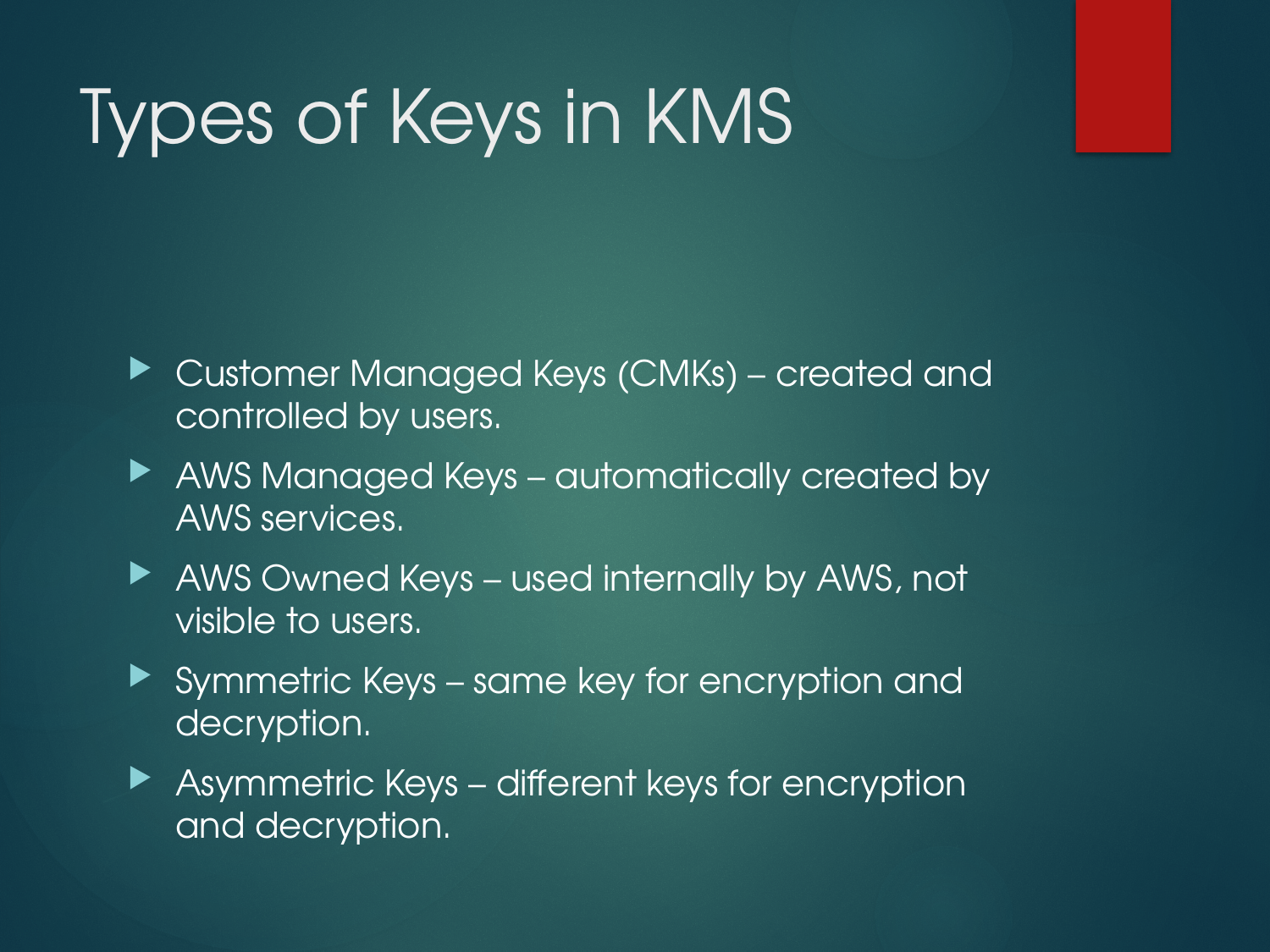

# Types of Keys in KMS

Customer Managed Keys (CMKs) – created and controlled by users.
AWS Managed Keys – automatically created by AWS services.
AWS Owned Keys – used internally by AWS, not visible to users.
Symmetric Keys – same key for encryption and decryption.
Asymmetric Keys – different keys for encryption and decryption.